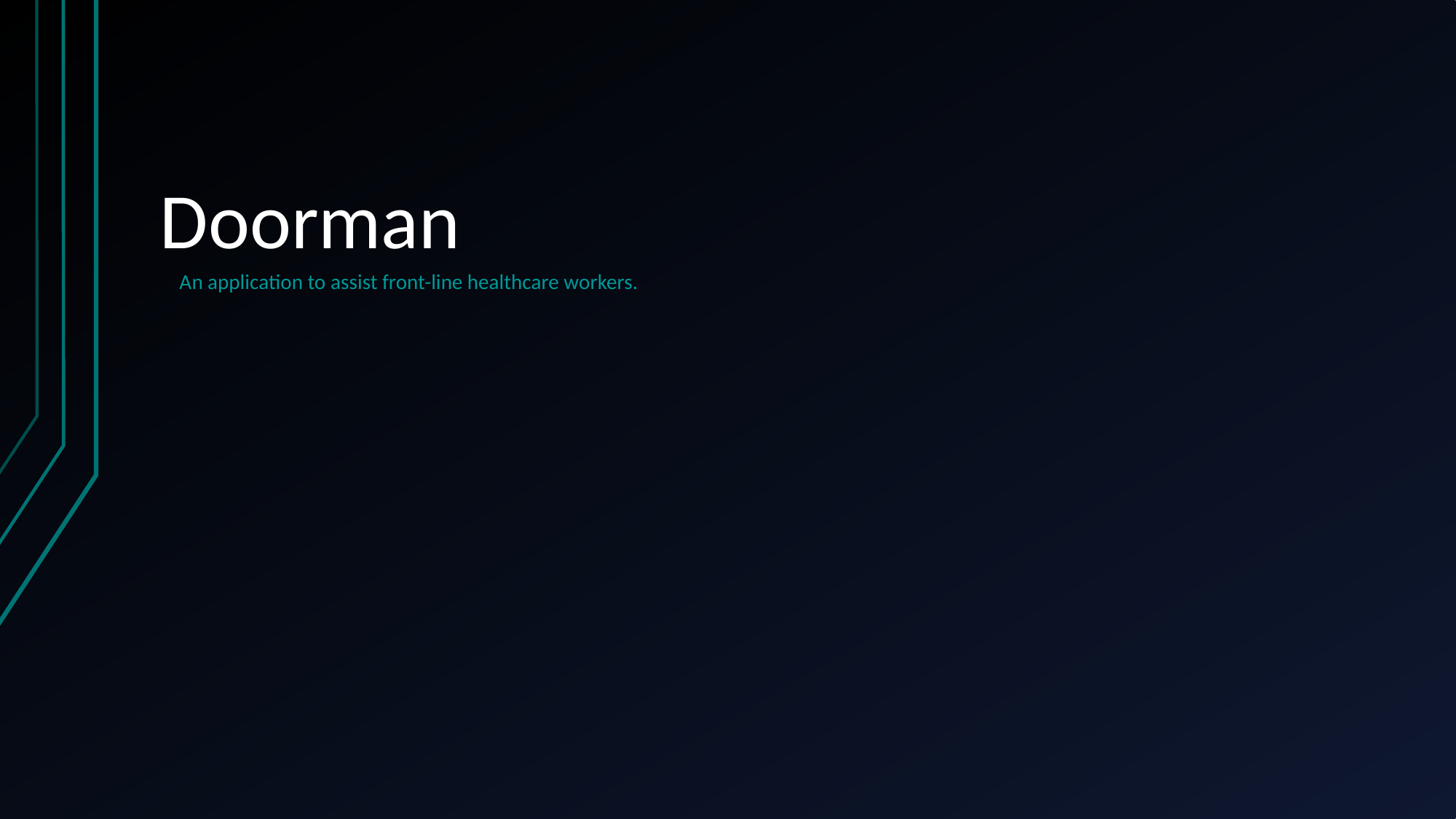

# Doorman
  An application to assist front-line healthcare workers.